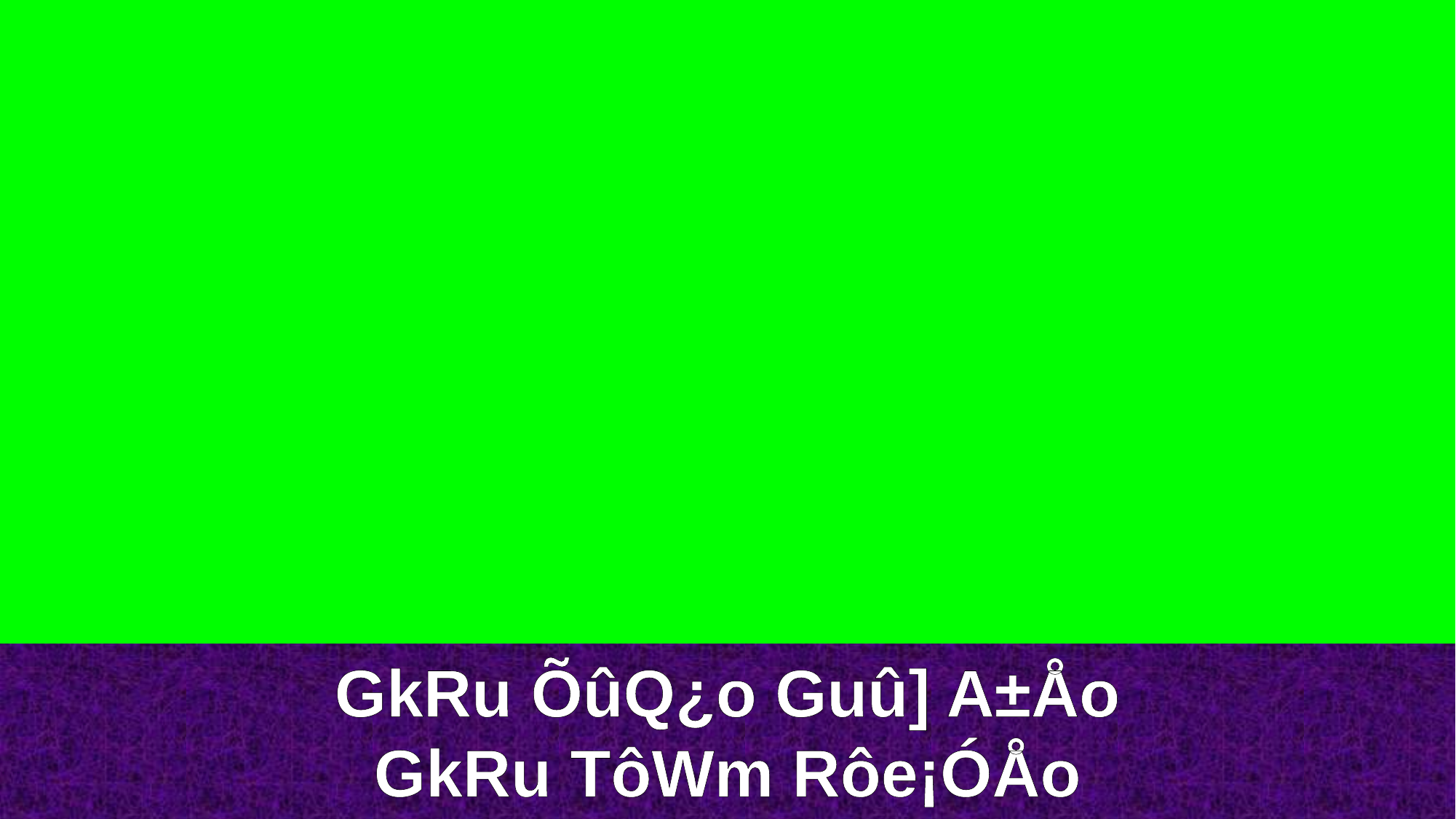

GkRu ÕûQ¿o Guû] A±Åo
GkRu TôWm Rôe¡ÓÅo